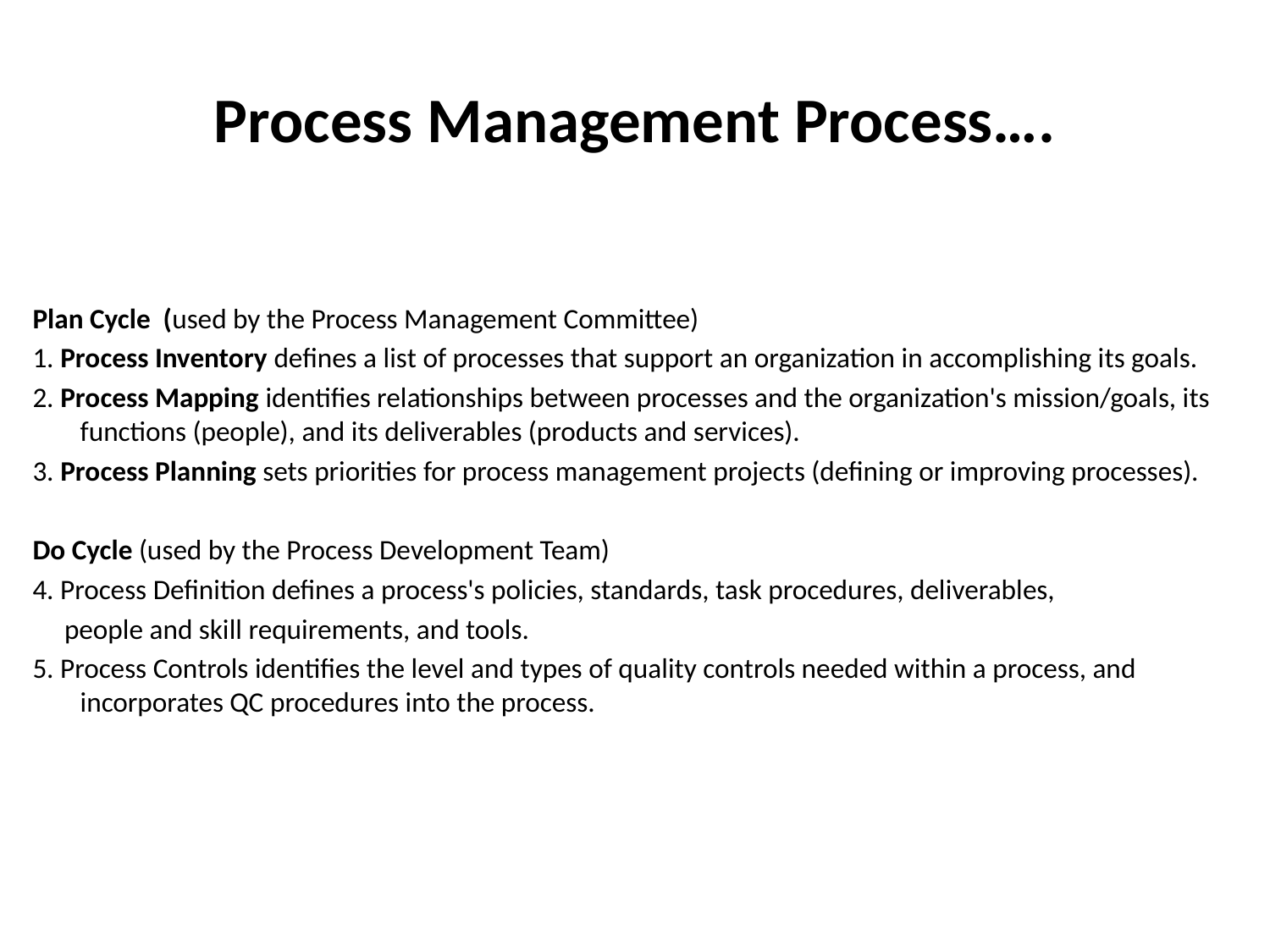

Process Management Process….
Plan Cycle  (used by the Process Management Committee)
1. Process Inventory defines a list of processes that support an organization in accomplishing its goals.
2. Process Mapping identifies relationships between processes and the organization's mission/goals, its functions (people), and its deliverables (products and services).
3. Process Planning sets priorities for process management projects (defining or improving processes).

Do Cycle (used by the Process Development Team)
4. Process Definition defines a process's policies, standards, task procedures, deliverables,
     people and skill requirements, and tools.
5. Process Controls identifies the level and types of quality controls needed within a process, and incorporates QC procedures into the process.